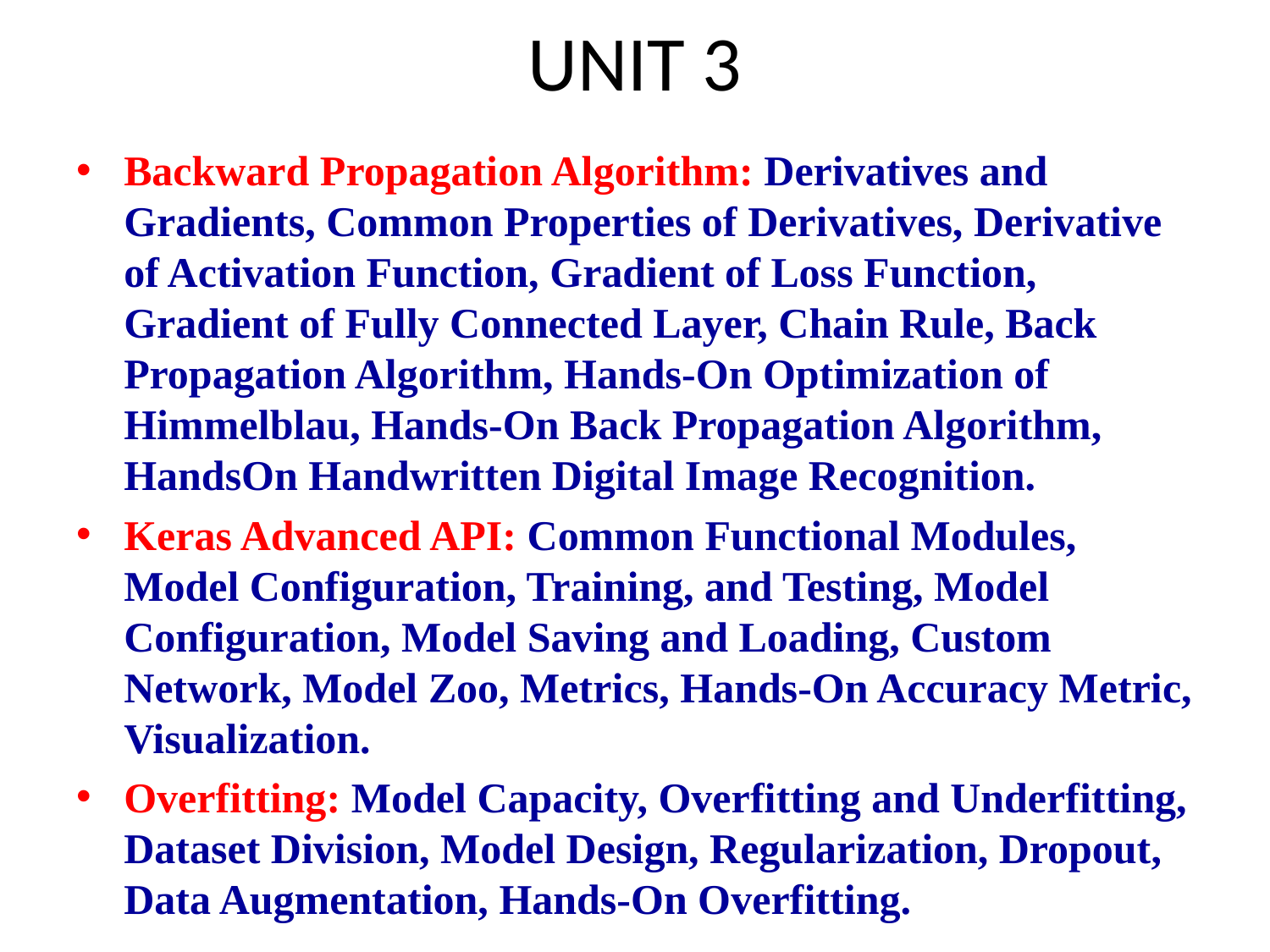

# UNIT 3
Backward Propagation Algorithm: Derivatives and Gradients, Common Properties of Derivatives, Derivative of Activation Function, Gradient of Loss Function, Gradient of Fully Connected Layer, Chain Rule, Back Propagation Algorithm, Hands-On Optimization of Himmelblau, Hands-On Back Propagation Algorithm, HandsOn Handwritten Digital Image Recognition.
Keras Advanced API: Common Functional Modules, Model Configuration, Training, and Testing, Model Configuration, Model Saving and Loading, Custom Network, Model Zoo, Metrics, Hands-On Accuracy Metric, Visualization.
Overfitting: Model Capacity, Overfitting and Underfitting, Dataset Division, Model Design, Regularization, Dropout, Data Augmentation, Hands-On Overfitting.